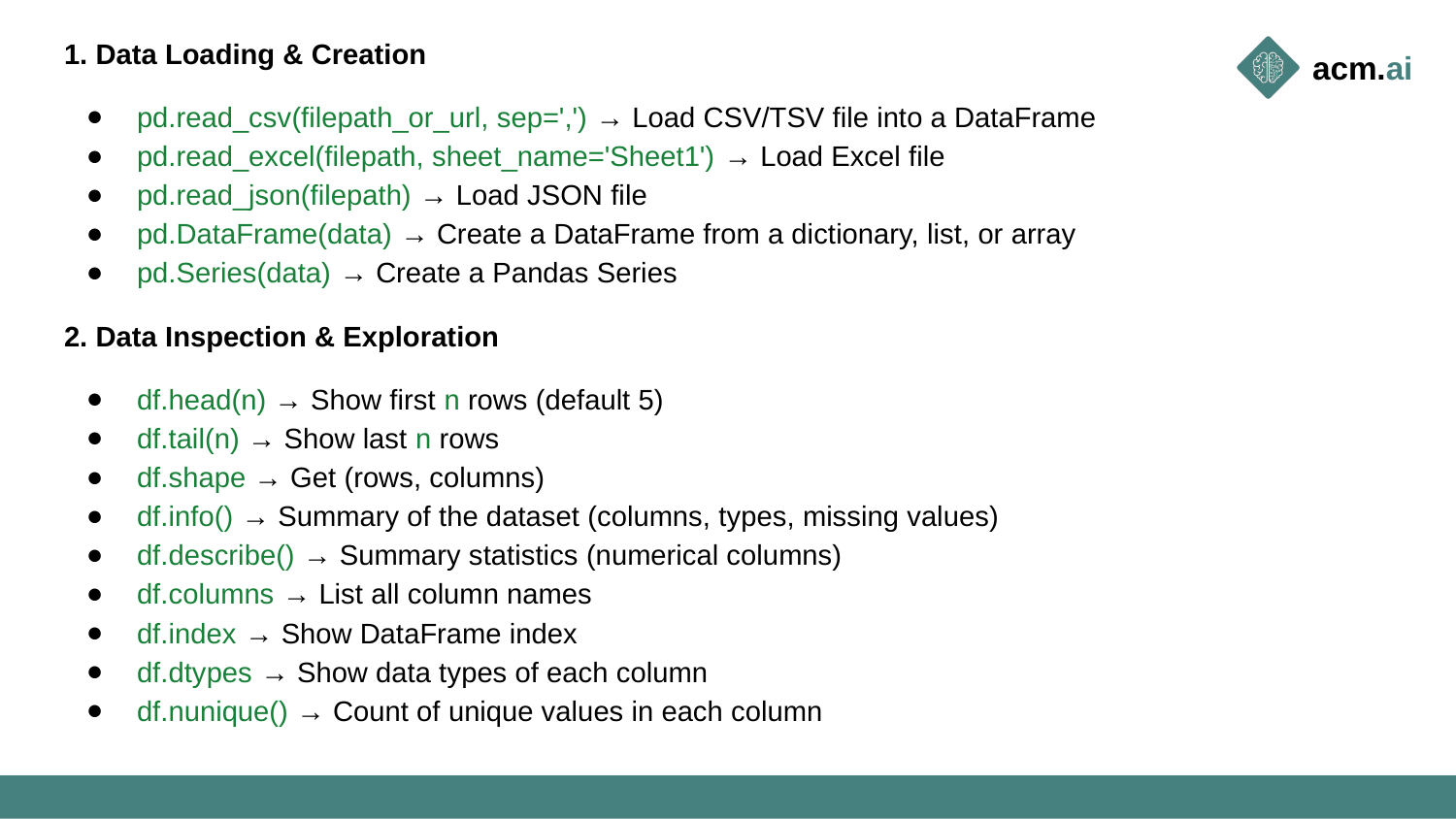

1. Data Loading & Creation
pd.read_csv(filepath_or_url, sep=',') → Load CSV/TSV file into a DataFrame
pd.read_excel(filepath, sheet_name='Sheet1') → Load Excel file
pd.read_json(filepath) → Load JSON file
pd.DataFrame(data) → Create a DataFrame from a dictionary, list, or array
pd.Series(data) → Create a Pandas Series
2. Data Inspection & Exploration
df.head(n) → Show first n rows (default 5)
df.tail(n) → Show last n rows
df.shape → Get (rows, columns)
df.info() → Summary of the dataset (columns, types, missing values)
df.describe() → Summary statistics (numerical columns)
df.columns → List all column names
df.index → Show DataFrame index
df.dtypes → Show data types of each column
df.nunique() → Count of unique values in each column